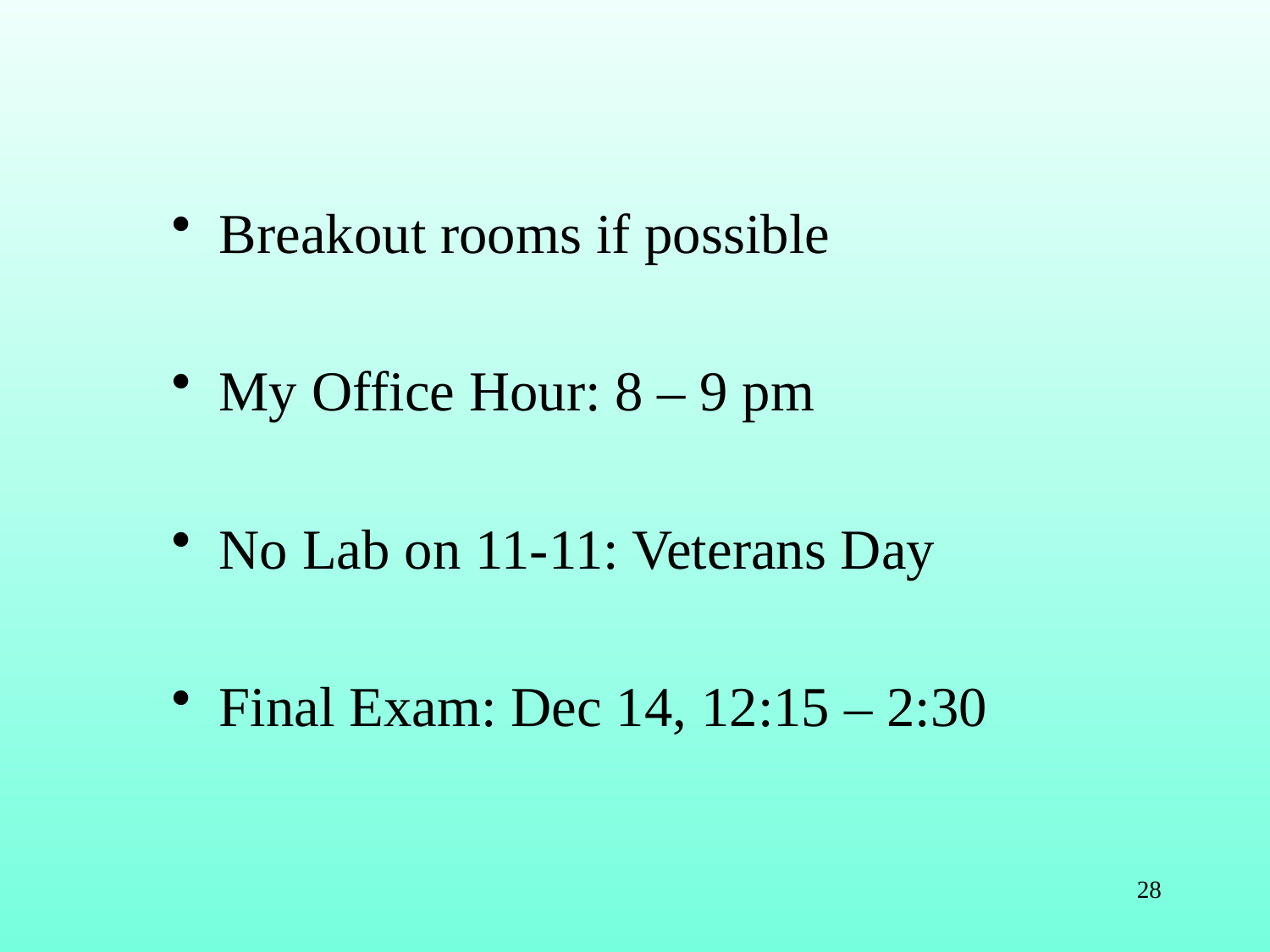

Breakout rooms if possible

My Office Hour: 8 – 9 pm

No Lab on 11-11: Veterans Day

Final Exam: Dec 14, 12:15 – 2:30
28